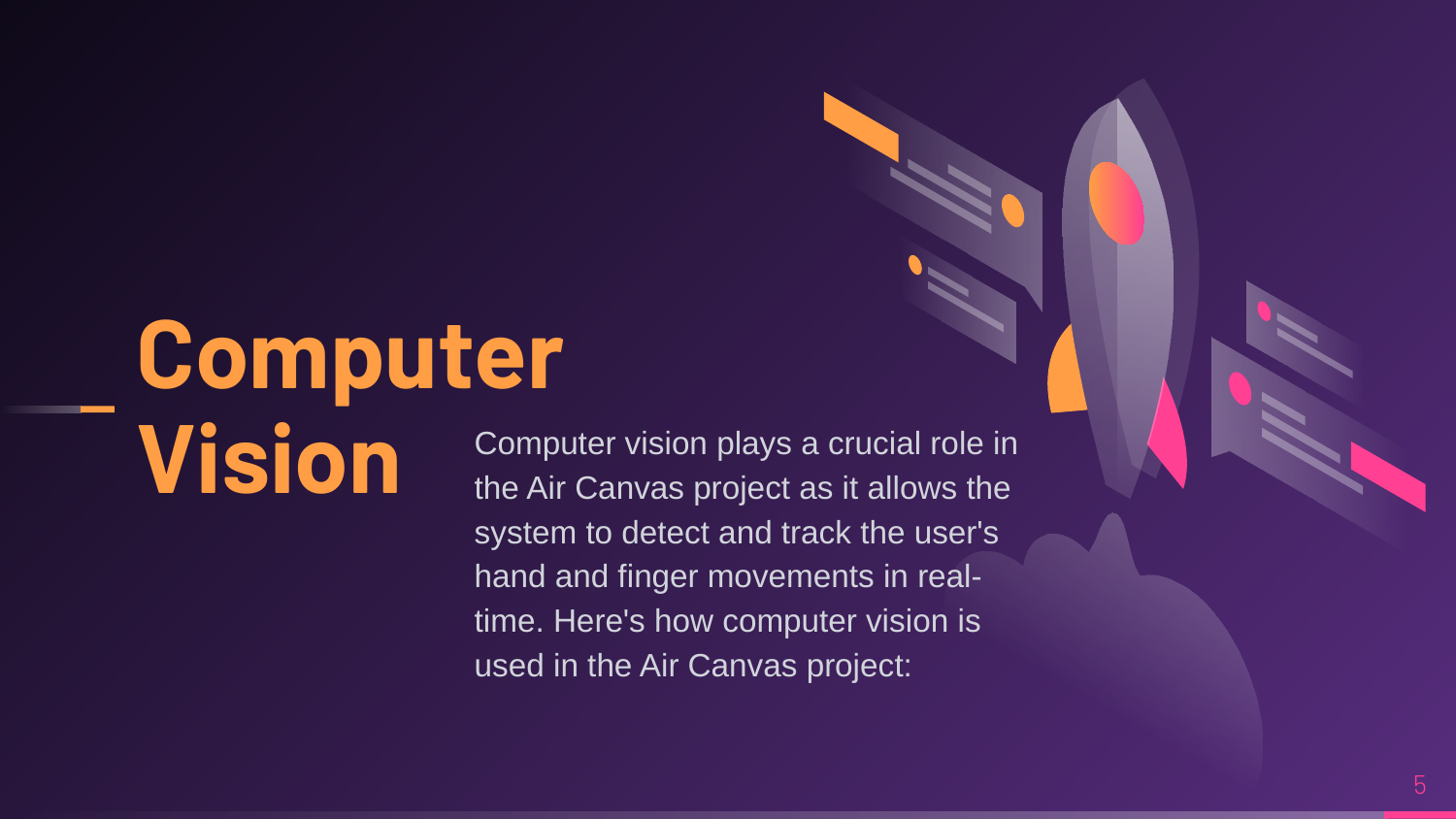

Computer Vision
Computer vision plays a crucial role in the Air Canvas project as it allows the system to detect and track the user's hand and finger movements in real-time. Here's how computer vision is used in the Air Canvas project:
5